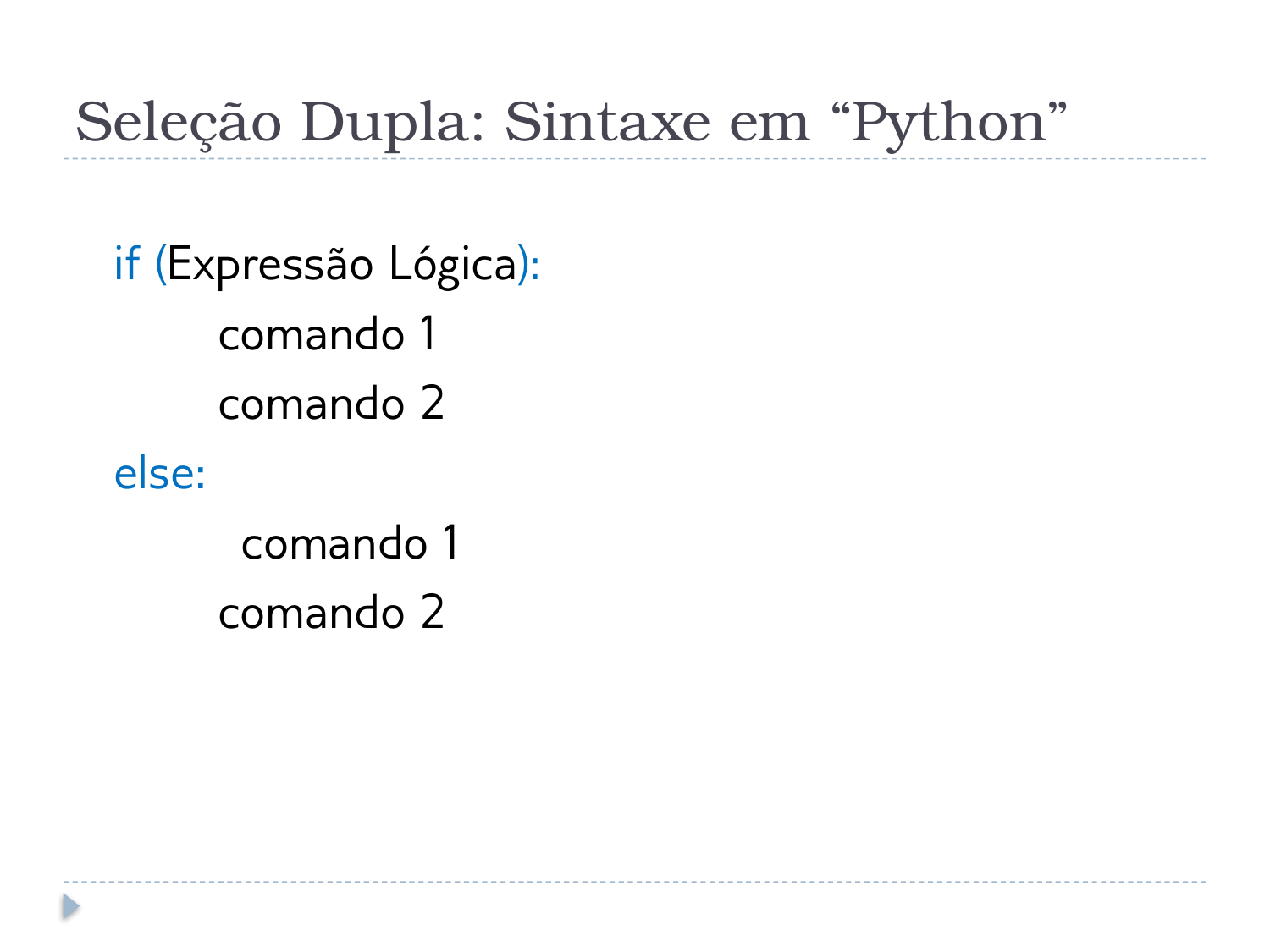

# Seleção Dupla: Sintaxe em “Python”

	if (Expressão Lógica):
	       comando 1
	       comando 2
	else:
		comando 1
	       comando 2